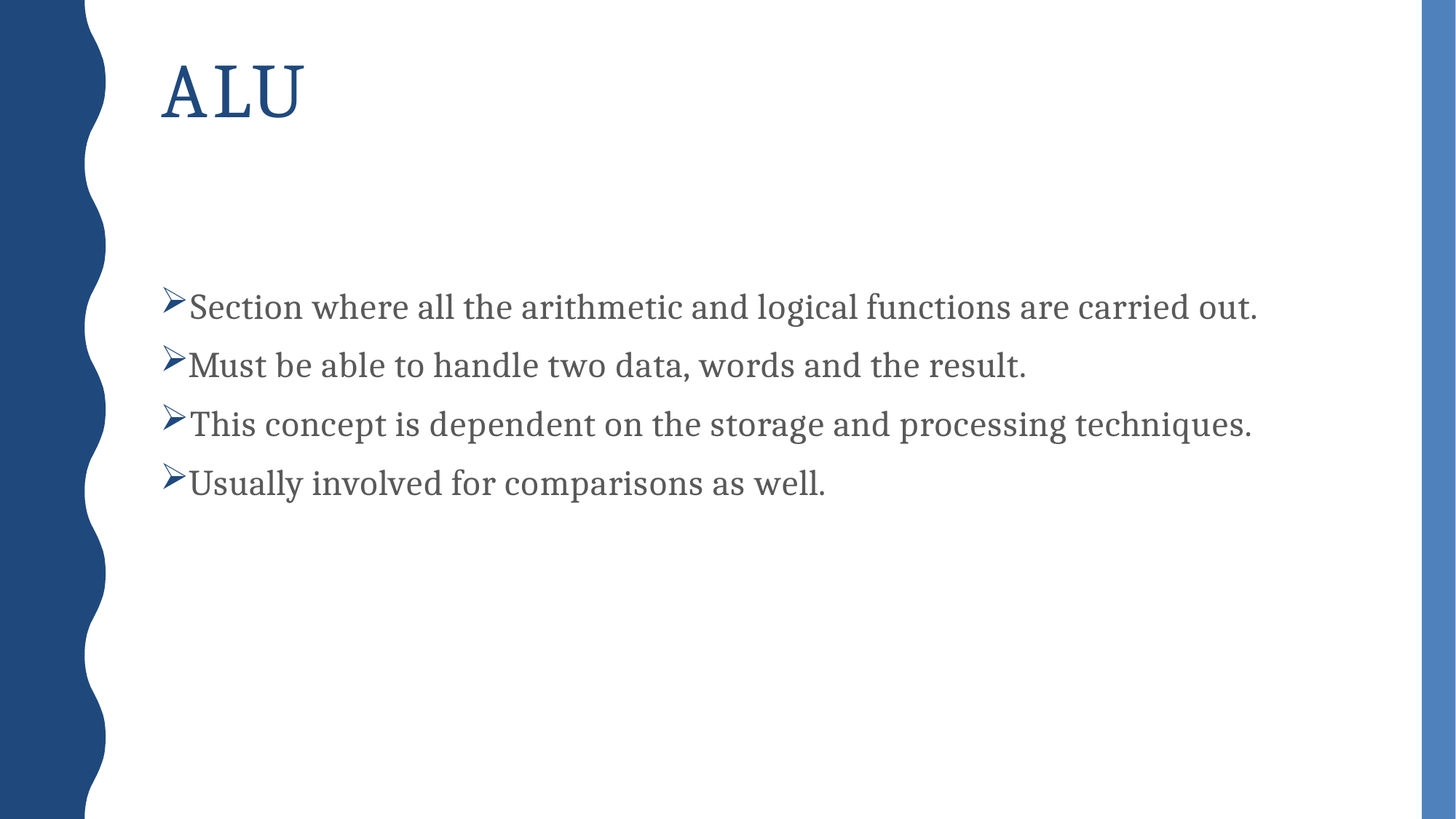

# ALU
Section where all the arithmetic and logical functions are carried out.
Must be able to handle two data, words and the result.
This concept is dependent on the storage and processing techniques.
Usually involved for comparisons as well.